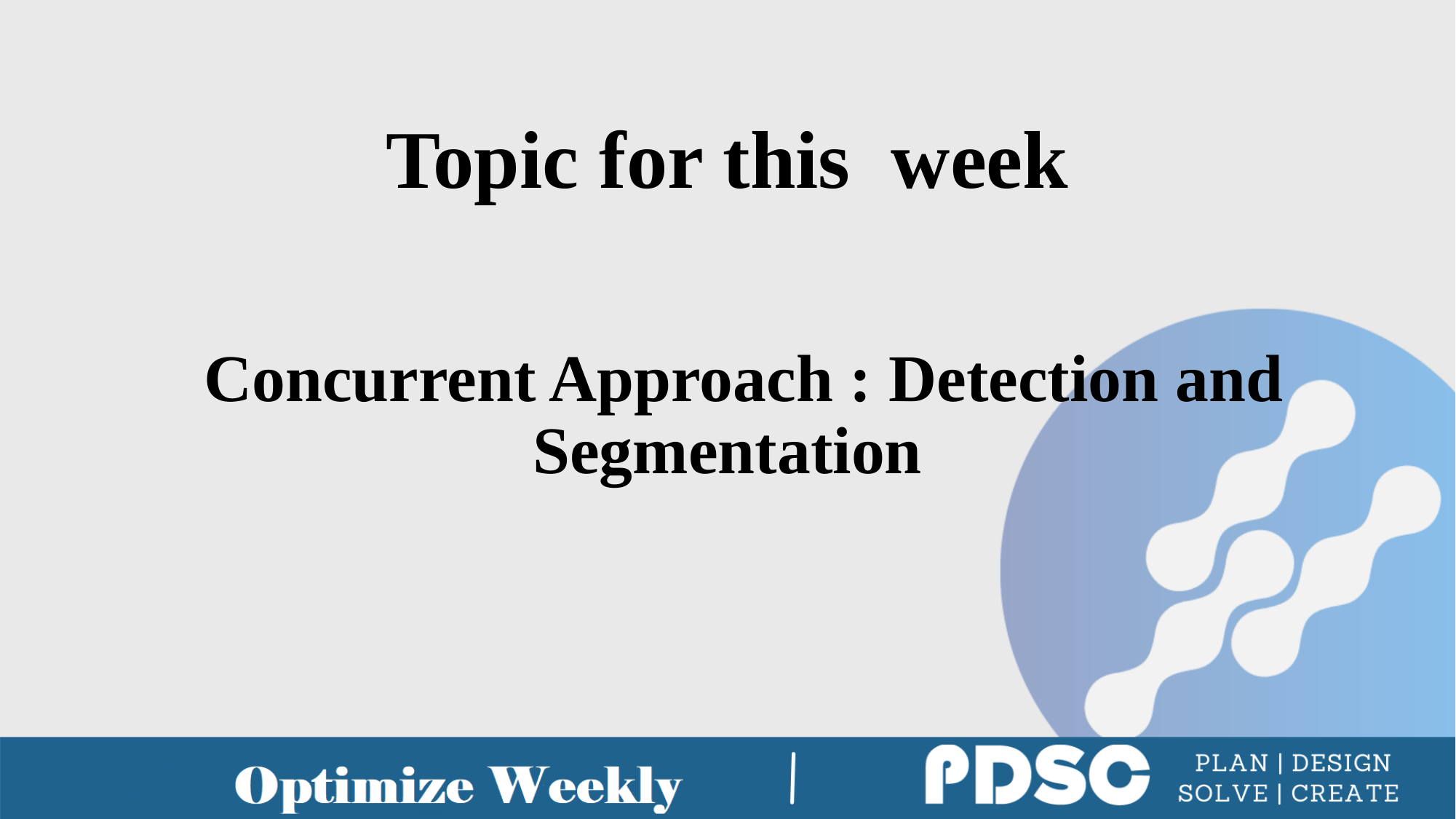

# Topic for this  week
  Concurrent Approach : Detection and Segmentation